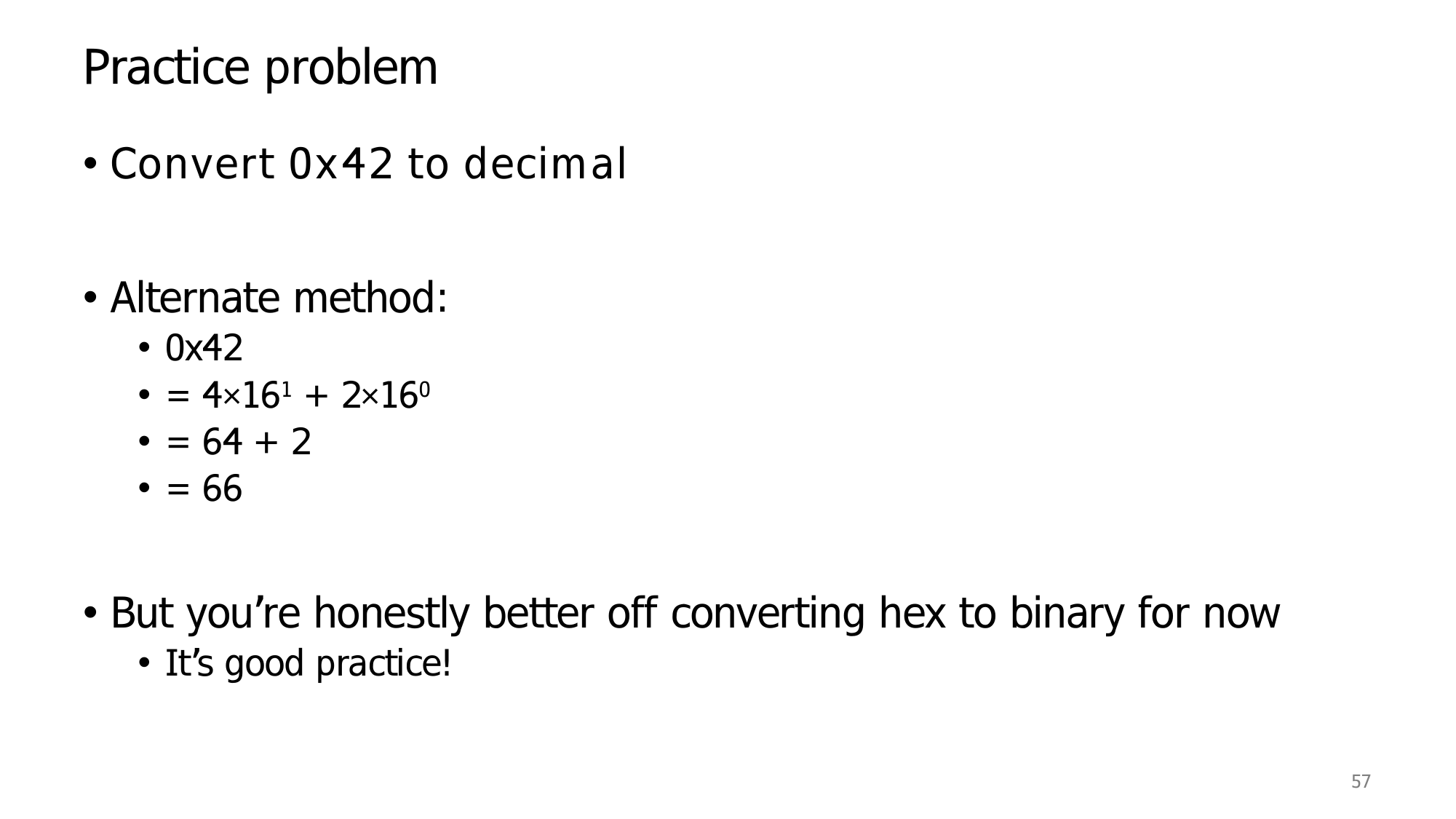

# Practice problem
Convert 0x42 to decimal

Alternate method:
0x42
= 4×161 + 2×160
= 64 + 2
= 66

But you’re honestly better off converting hex to binary for now
It’s good practice!
57